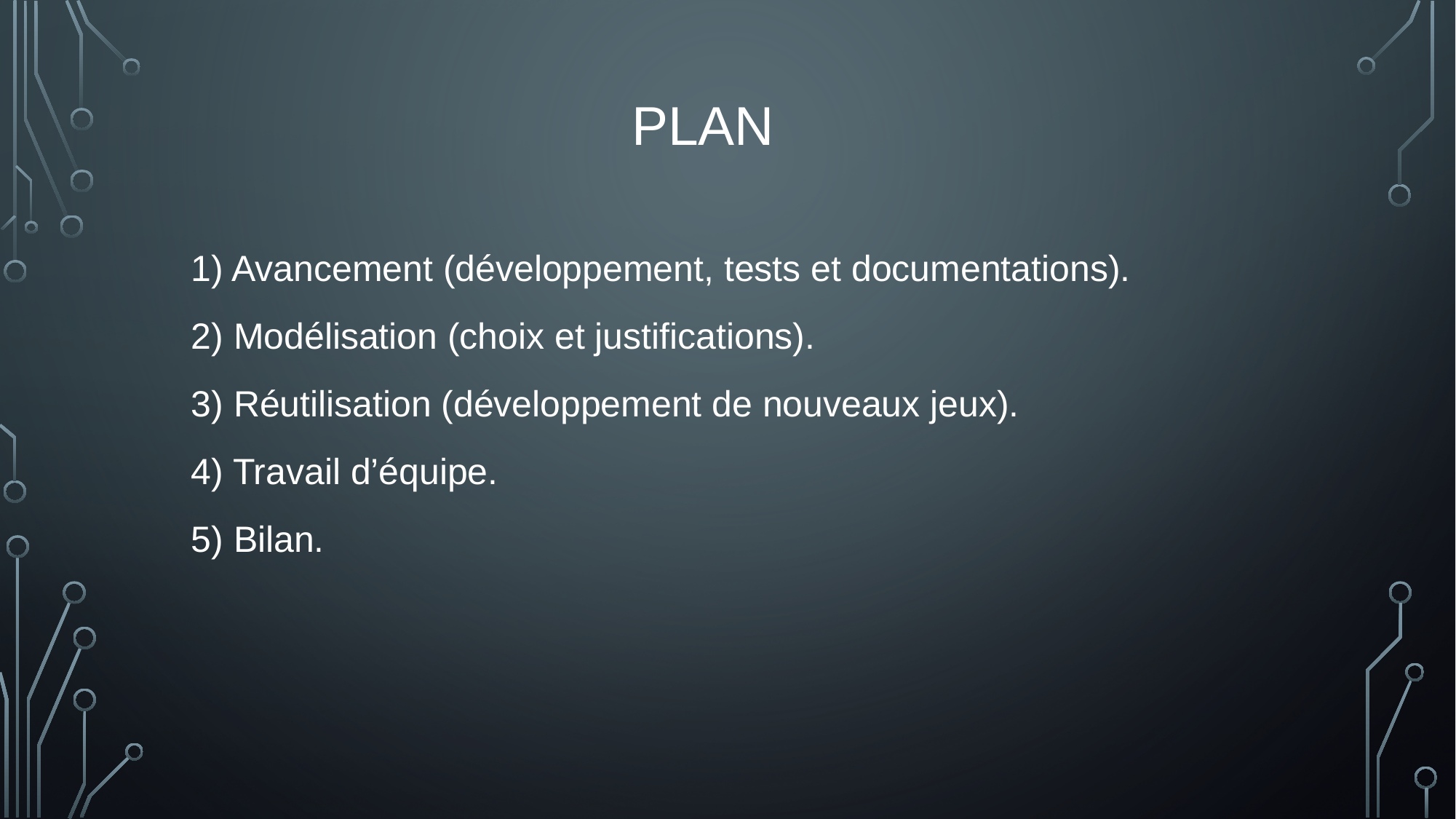

# PLAN
1) Avancement (développement, tests et documentations).
2) Modélisation (choix et justifications).
3) Réutilisation (développement de nouveaux jeux).
4) Travail d’équipe.
5) Bilan.